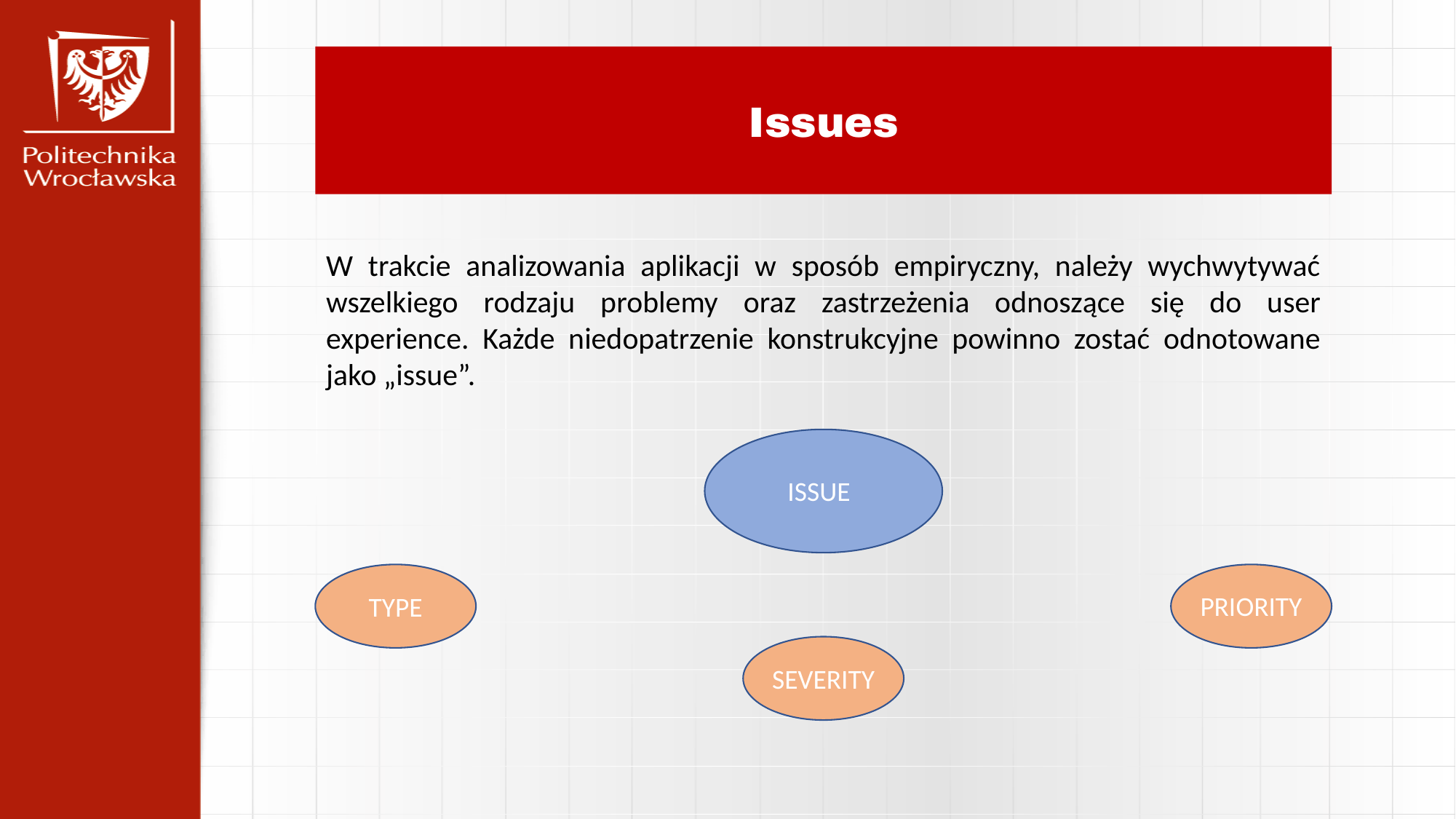

Issues
W trakcie analizowania aplikacji w sposób empiryczny, należy wychwytywać wszelkiego rodzaju problemy oraz zastrzeżenia odnoszące się do user experience. Każde niedopatrzenie konstrukcyjne powinno zostać odnotowane jako „issue”.

ISSUE

PRIORITY
TYPE

SEVERITY